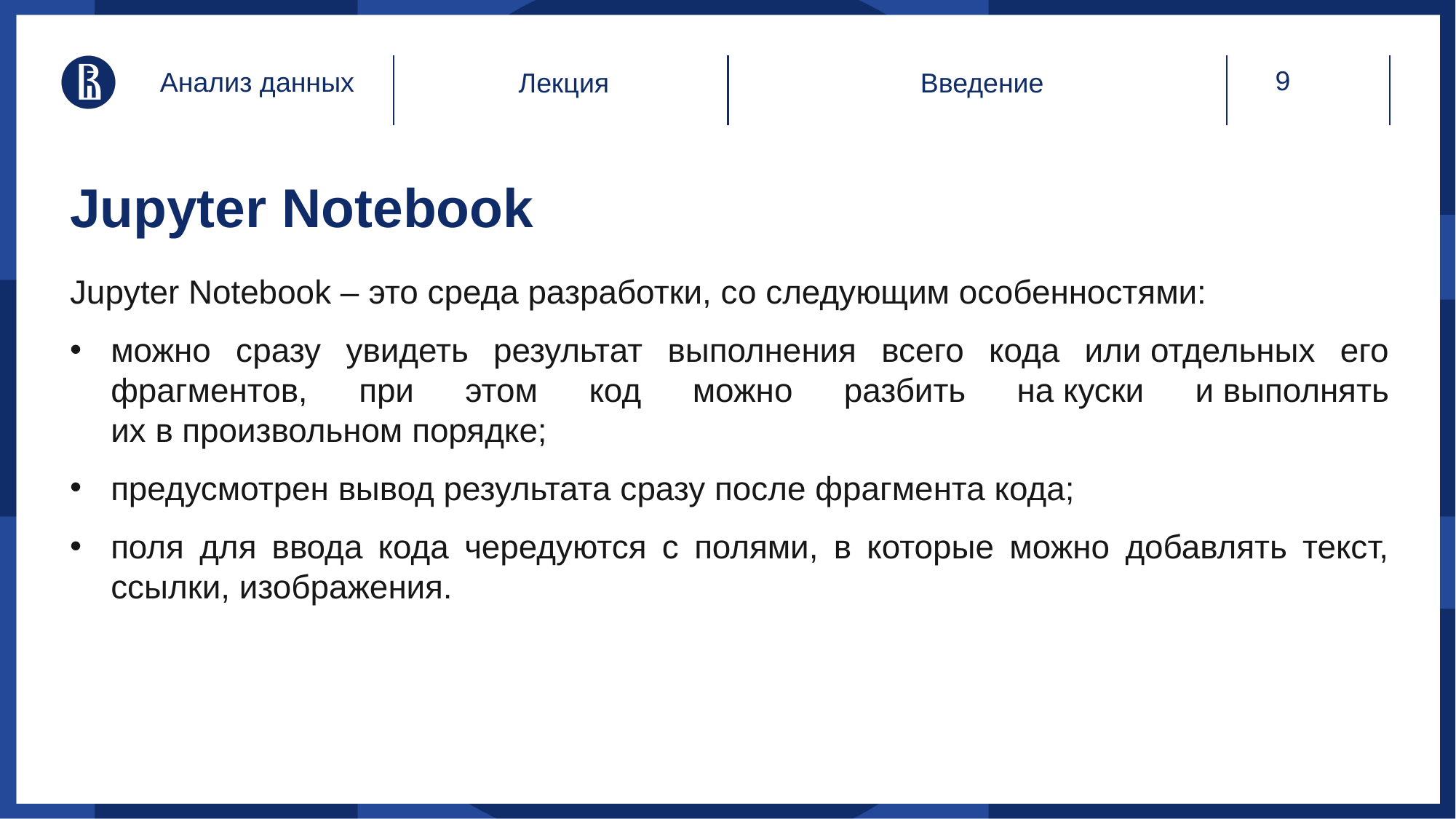

Анализ данных
Лекция
Введение
# Jupyter Notebook
Jupyter Notebook – это среда разработки, со следующим особенностями:
можно сразу увидеть результат выполнения всего кода или отдельных его фрагментов, при этом код можно разбить на куски и выполнять их в произвольном порядке;
предусмотрен вывод результата сразу после фрагмента кода;
поля для ввода кода чередуются с полями, в которые можно добавлять текст, ссылки, изображения.